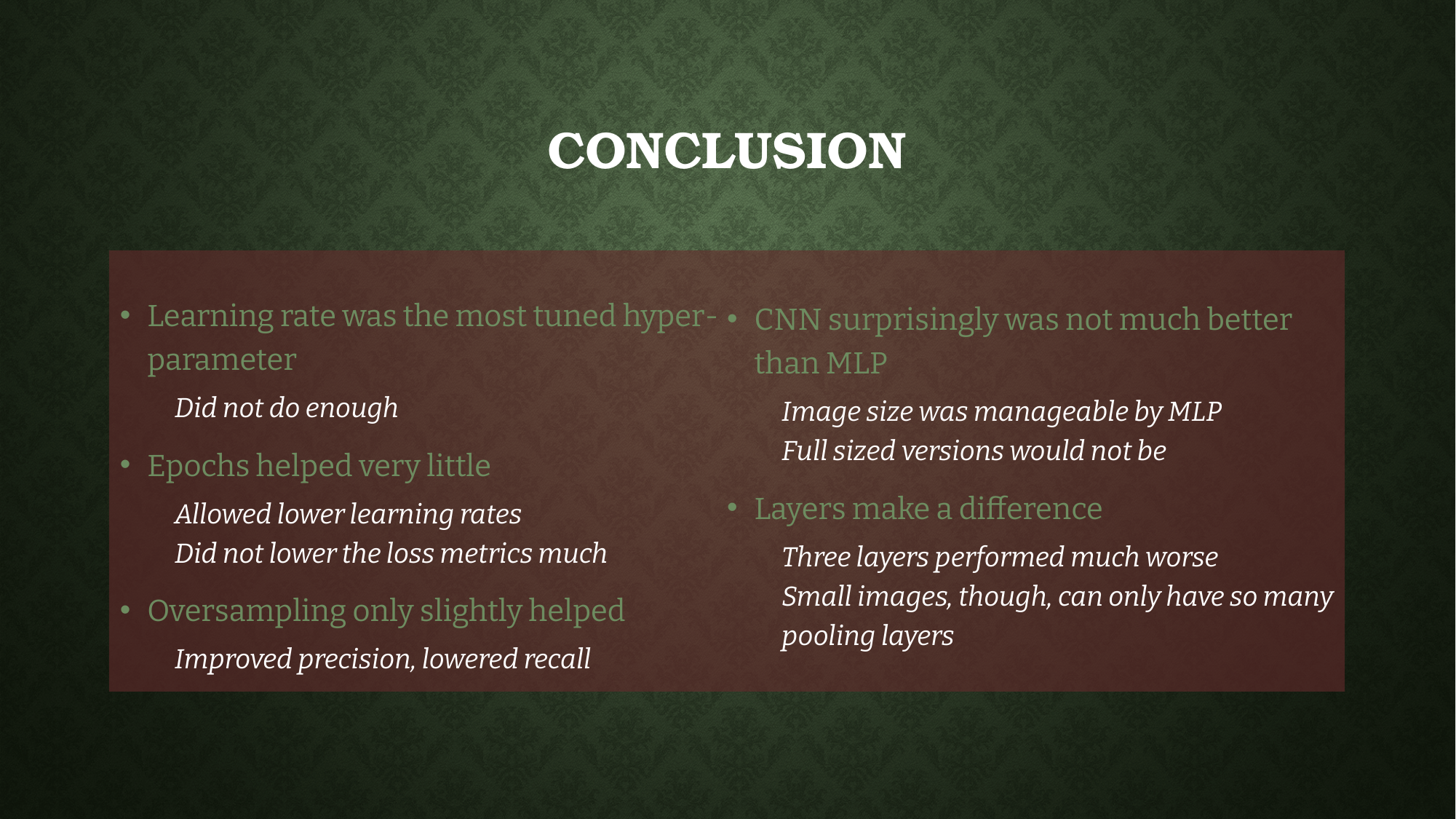

# Conclusion

Learning rate was the most tuned hyper-parameter
Did not do enough
Epochs helped very little
Allowed lower learning rates
Did not lower the loss metrics much
Oversampling only slightly helped
Improved precision, lowered recall

CNN surprisingly was not much better than MLP
Image size was manageable by MLP
Full sized versions would not be
Layers make a difference
Three layers performed much worse
Small images, though, can only have so many pooling layers